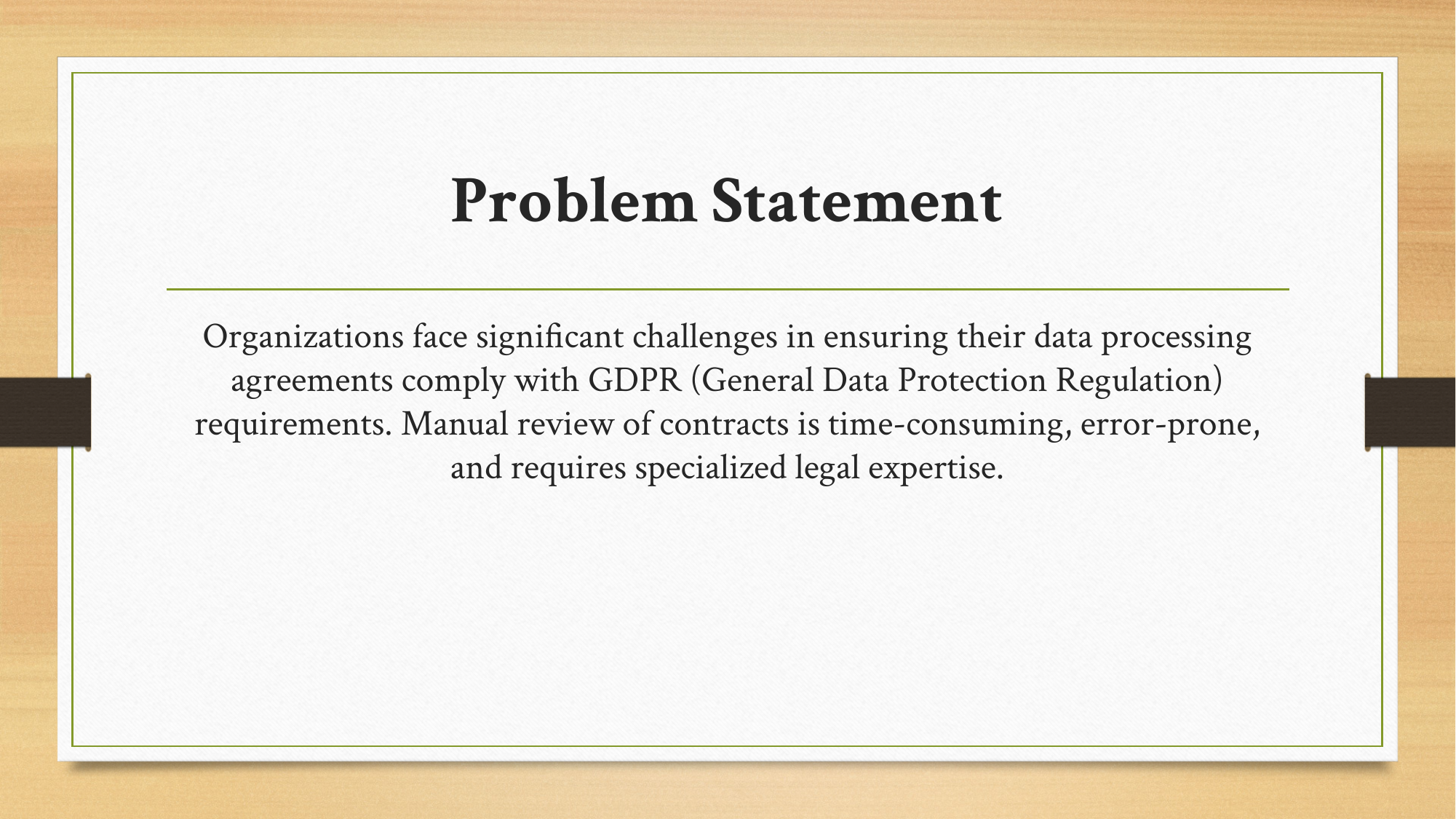

# Problem Statement
Organizations face significant challenges in ensuring their data processing agreements comply with GDPR (General Data Protection Regulation) requirements. Manual review of contracts is time-consuming, error-prone, and requires specialized legal expertise.